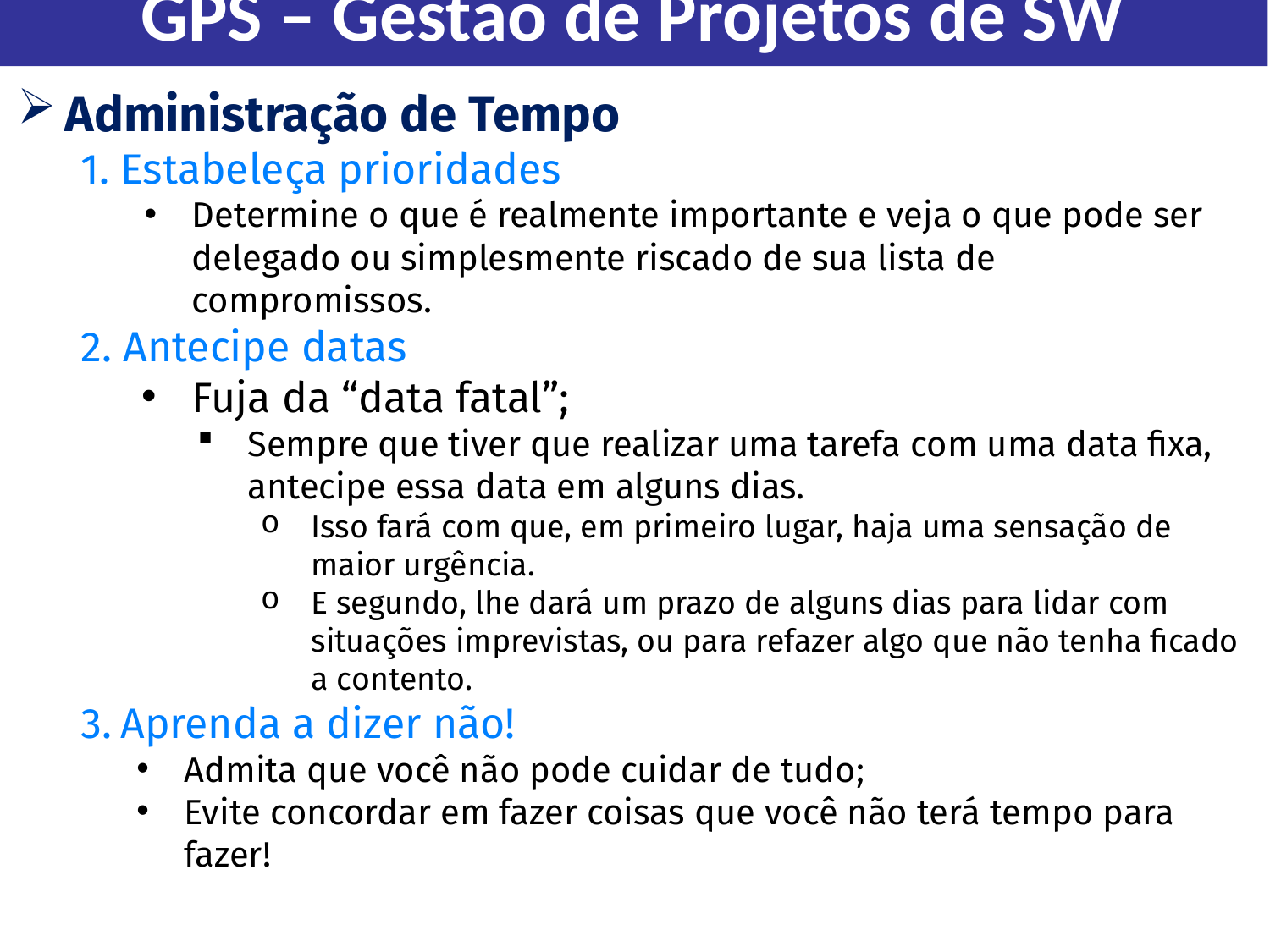

GPS – Gestão de Projetos de SW
Administração de Tempo
Estabeleça prioridades
Determine o que é realmente importante e veja o que pode ser delegado ou simplesmente riscado de sua lista de compromissos.
2. Antecipe datas
Fuja da “data fatal”;
Sempre que tiver que realizar uma tarefa com uma data fixa, antecipe essa data em alguns dias.
Isso fará com que, em primeiro lugar, haja uma sensação de maior urgência.
E segundo, lhe dará um prazo de alguns dias para lidar com situações imprevistas, ou para refazer algo que não tenha ficado a contento.
Aprenda a dizer não!
Admita que você não pode cuidar de tudo;
Evite concordar em fazer coisas que você não terá tempo para fazer!